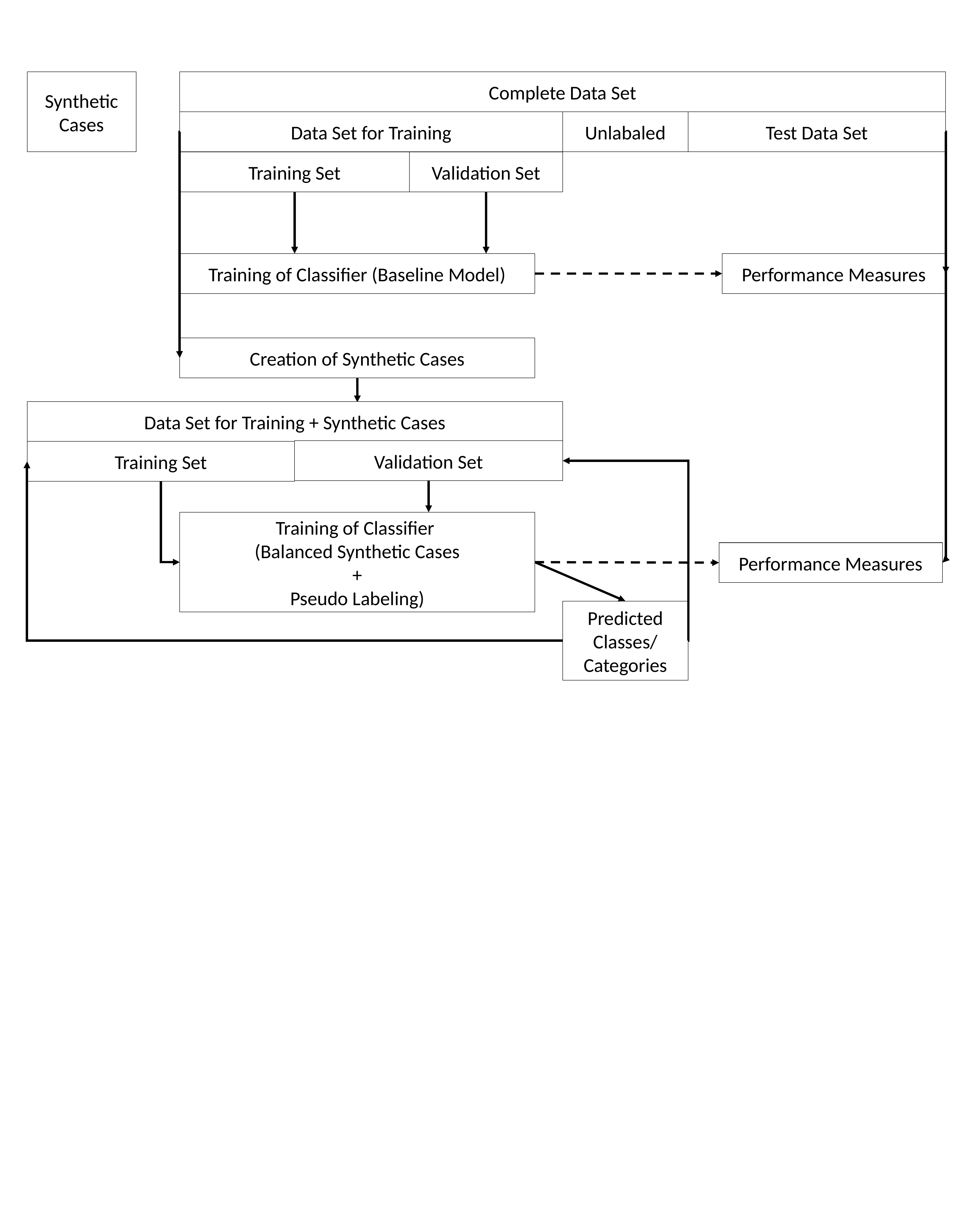

Synthetic Cases
Complete Data Set
Unlabaled
Test Data Set
Data Set for Training
Training Set
Validation Set
Performance Measures
Training of Classifier (Baseline Model)
Creation of Synthetic Cases
Data Set for Training + Synthetic Cases
Validation Set
Training Set
Training of Classifier
(Balanced Synthetic Cases
+
Pseudo Labeling)
Performance Measures
Predicted Classes/
Categories